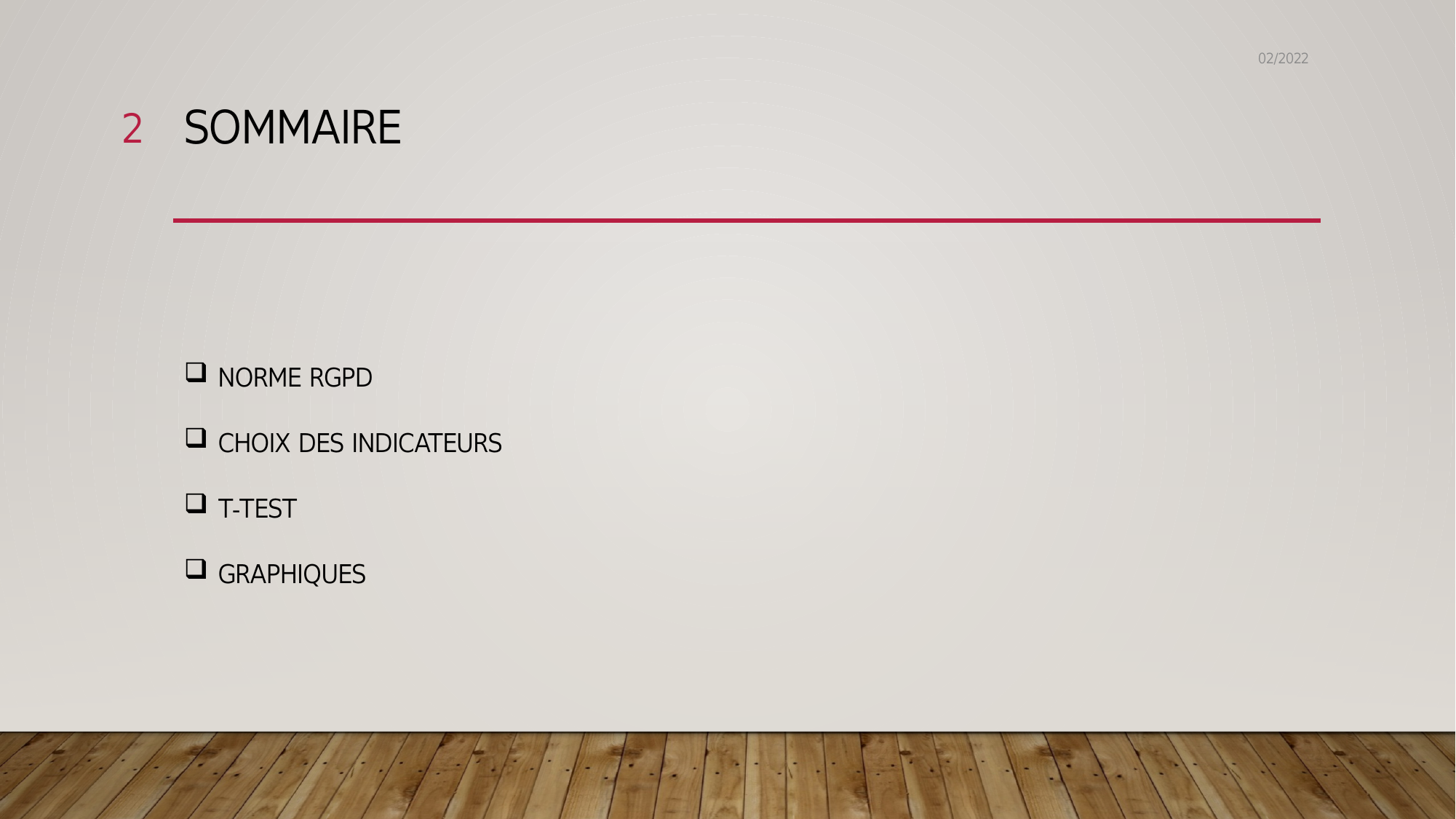

02/2022
2
# sommaire
NORME RGPD

CHOIX DES INDICATEURS

T-TEST

GRAPHIQUES